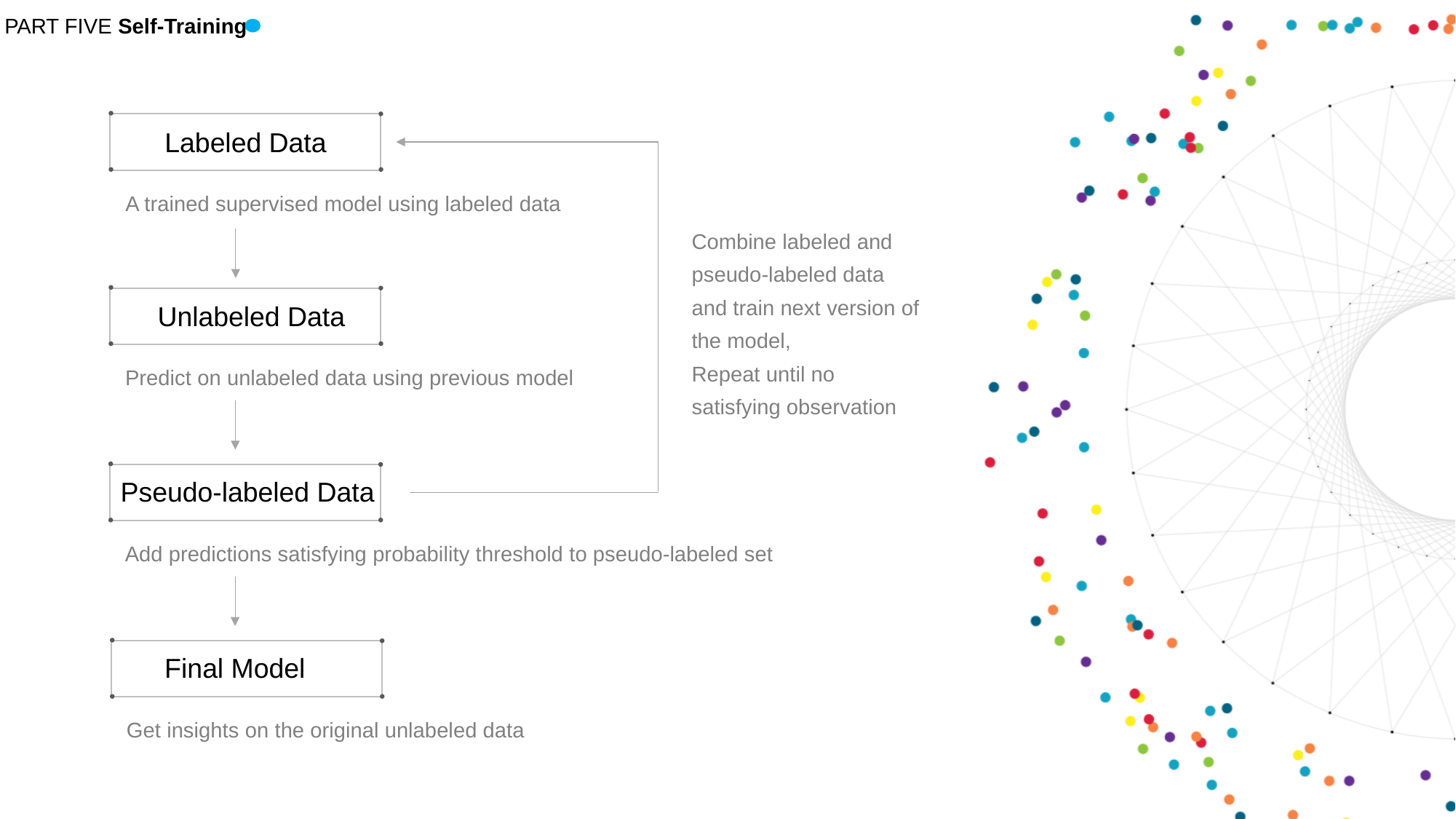

PART FIVE Self-Training

Labeled Data
A trained supervised model using labeled data
Combine labeled and pseudo-labeled data and train next version of the model,
Repeat until no satisfying observation

Unlabeled Data
Predict on unlabeled data using previous model

Pseudo-labeled Data
Add predictions satisfying probability threshold to pseudo-labeled set

Final Model
Get insights on the original unlabeled data